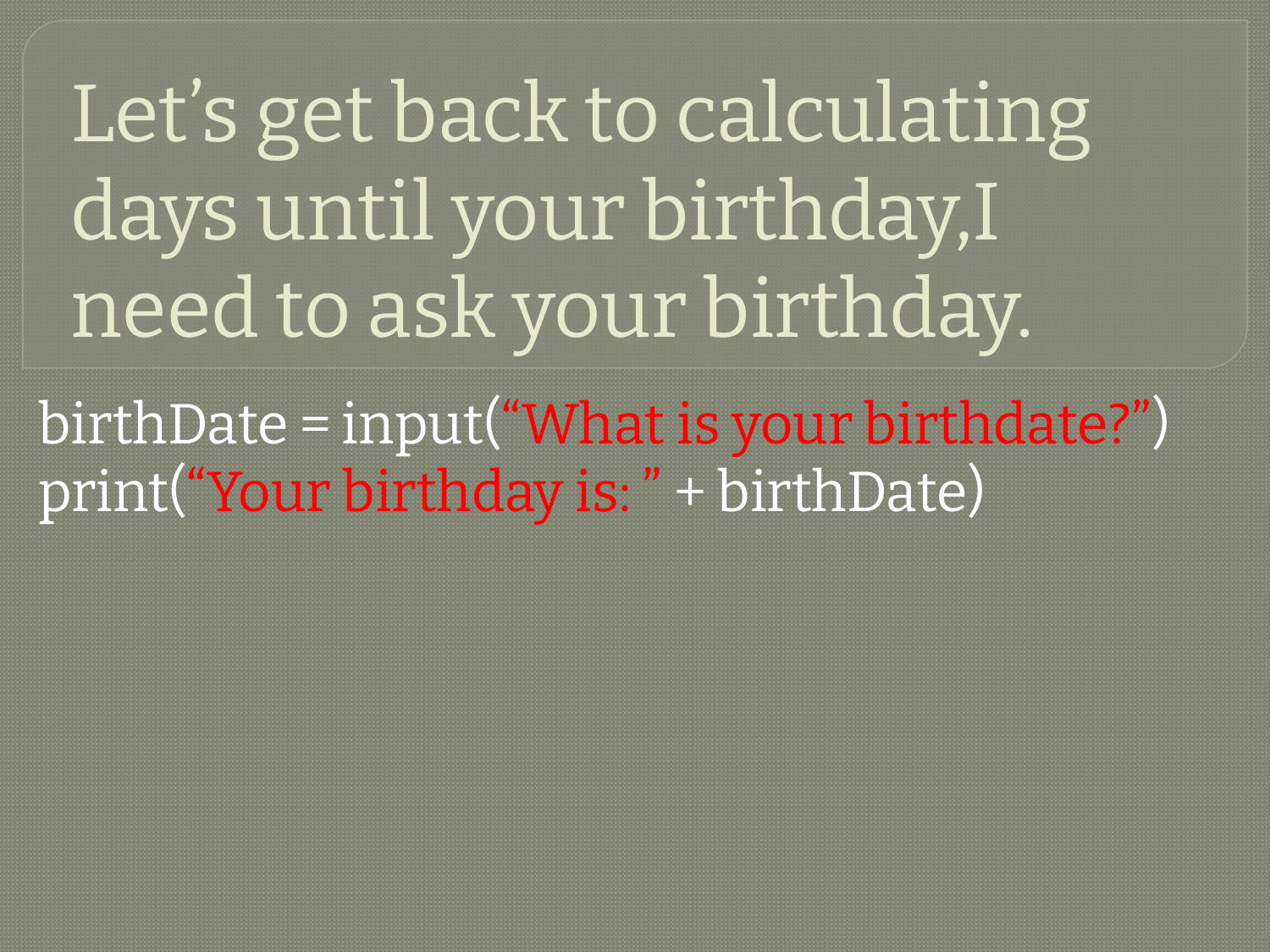

# Let’s get back to calculating days until your birthday,I need to ask your birthday.
birthDate = input(“What is your birthdate?”)
print(“Your birthday is: ” + birthDate)